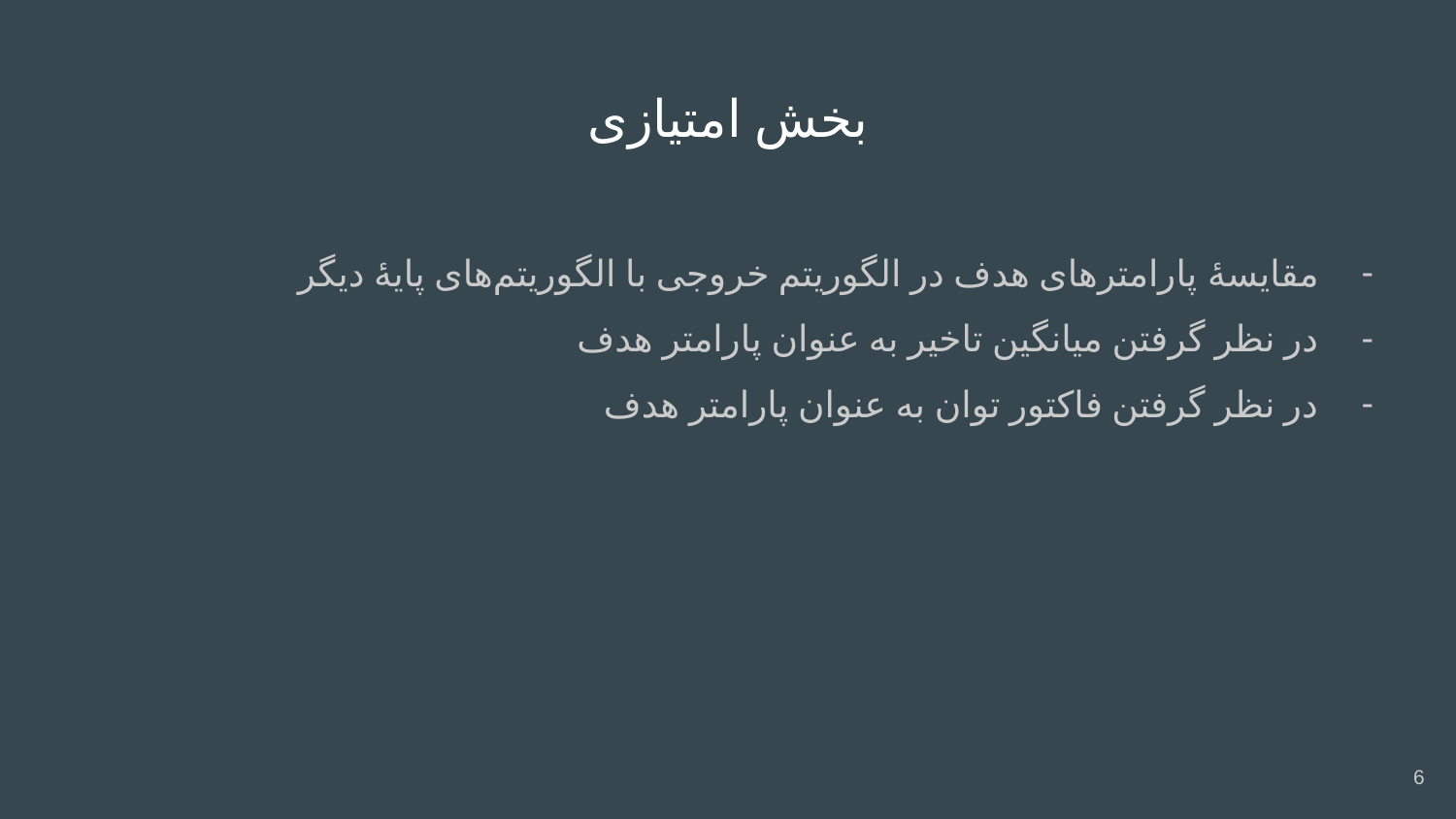

# بخش امتیازی
مقایسهٔ پارامترهای هدف در الگوریتم خروجی با الگوریتم‌های پایه‌ٔ دیگر
در نظر گرفتن میانگین تاخیر به عنوان پارامتر هدف
در نظر گرفتن فاکتور توان به عنوان پارامتر هدف
6